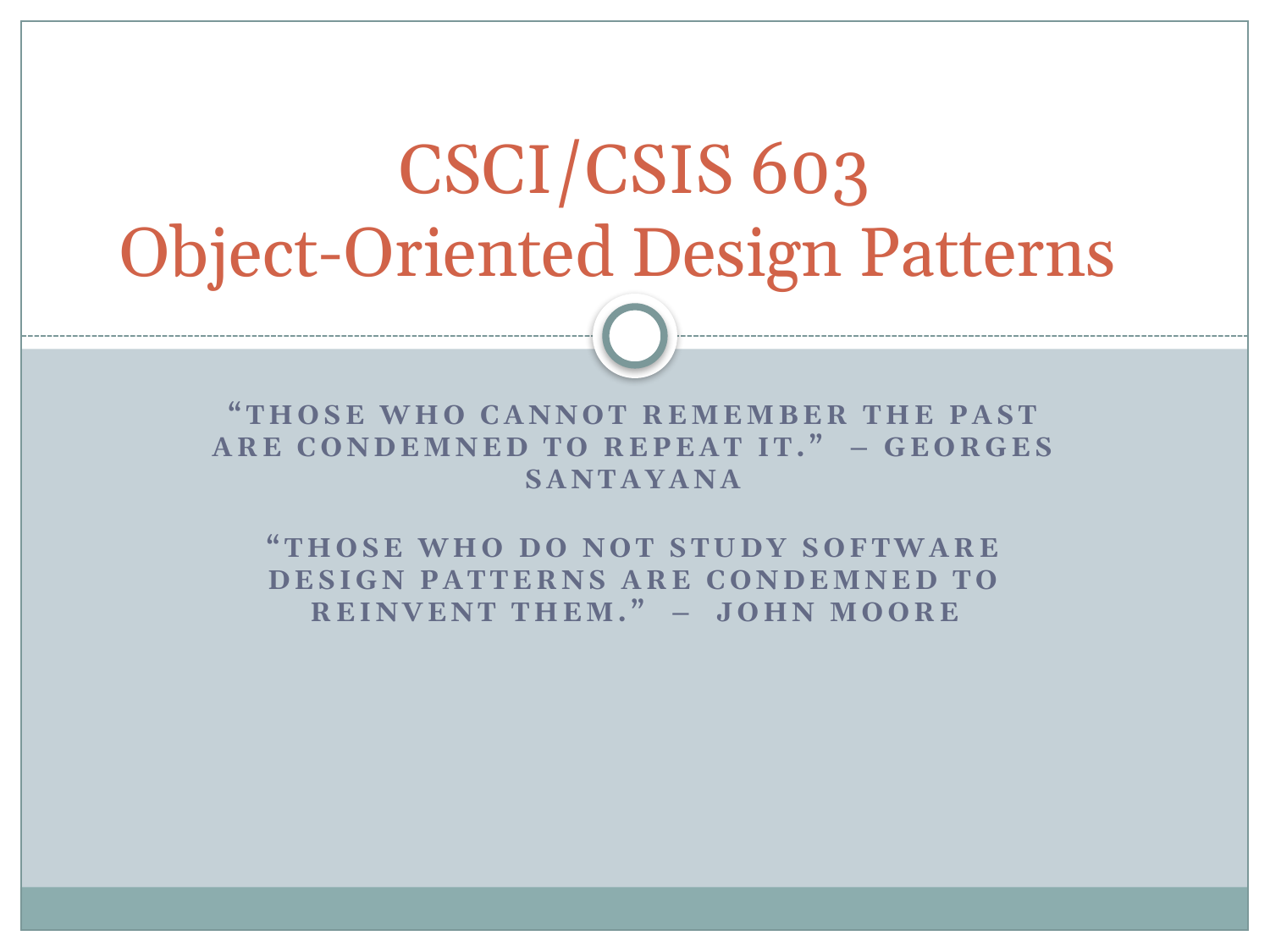

# CSCI/CSIS 603 Object-Oriented Design Patterns
“Those who cannot remember the past are condemned to repeat it.”  – Georges Santayana
“Those who do not study software design patterns are condemned to reinvent them.”  –  John Moore